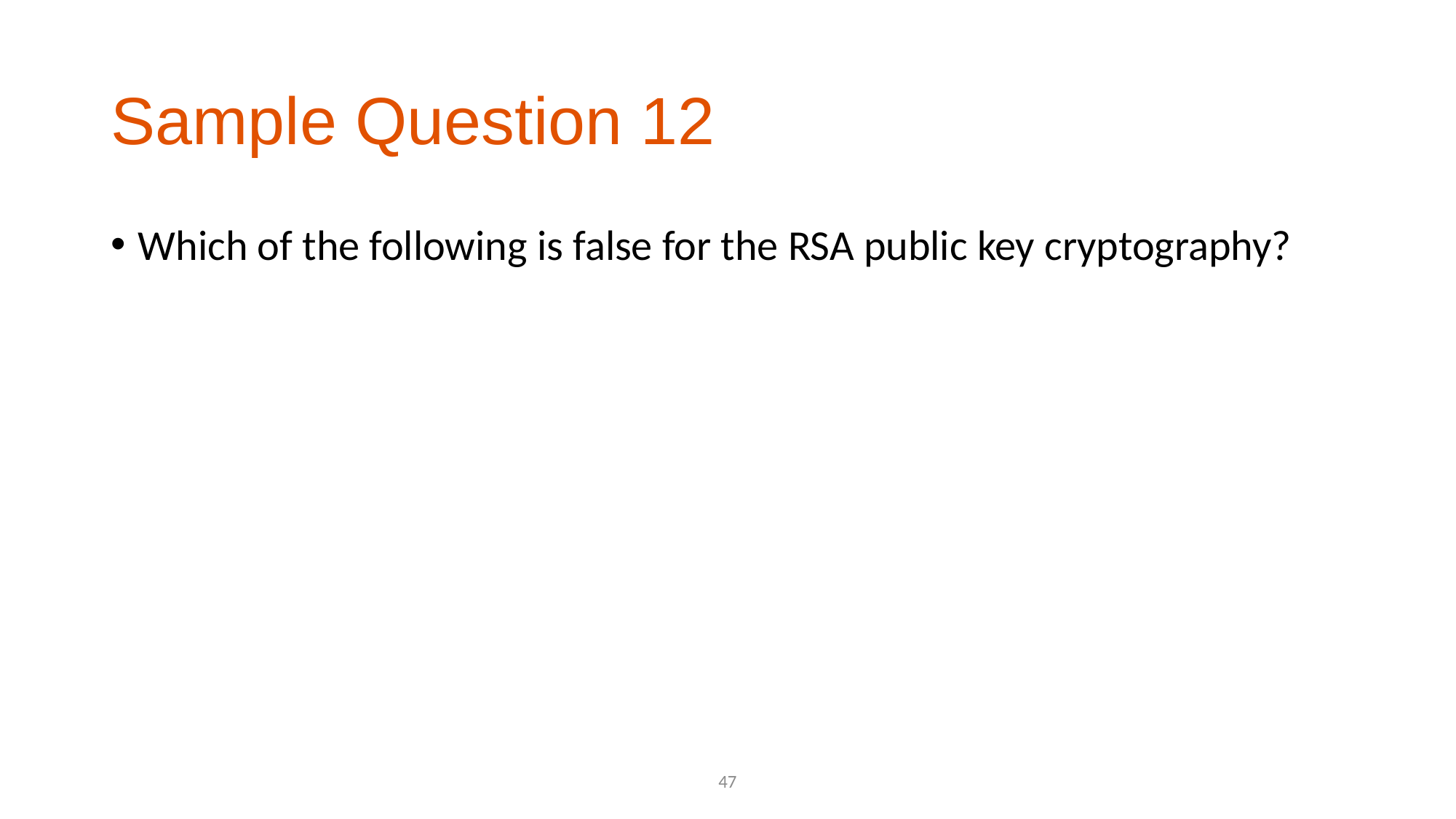

# Sample Question 12
Which of the following is false for the RSA public key cryptography?
47